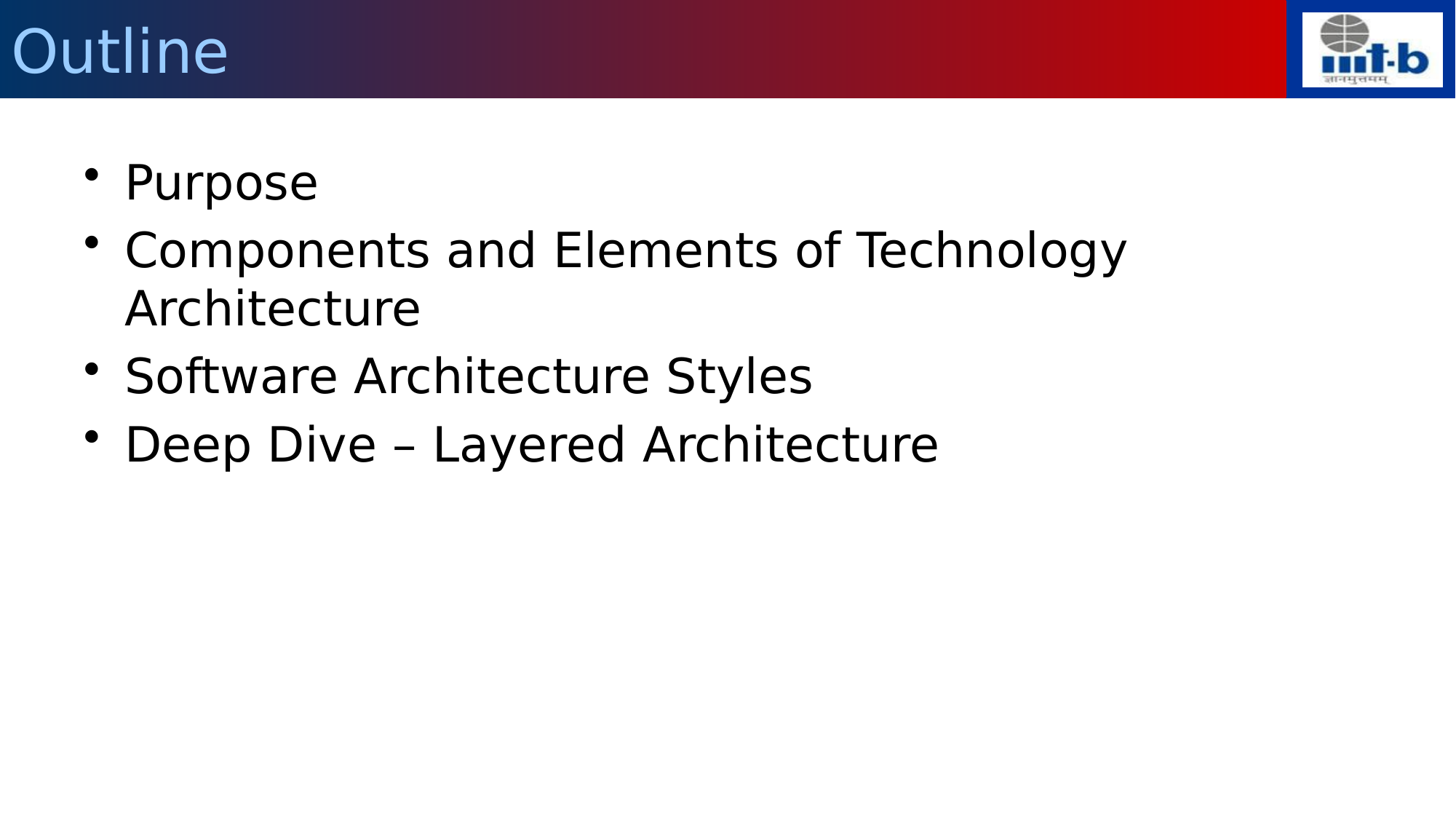

# Outline
Purpose
Components and Elements of Technology Architecture
Software Architecture Styles
Deep Dive – Layered Architecture